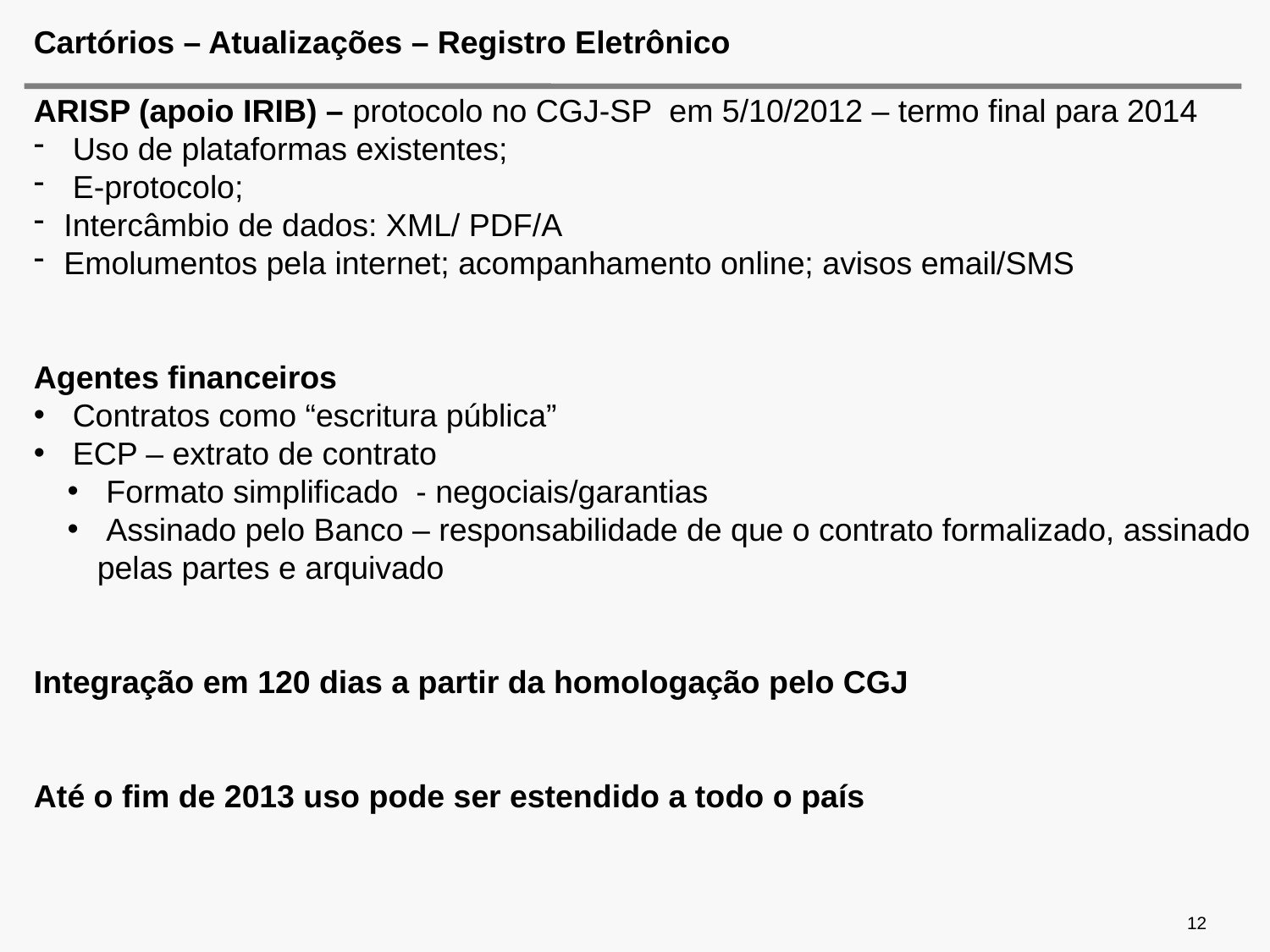

# Cartórios – Atualizações – Registro Eletrônico

ARISP (apoio IRIB) – protocolo no CGJ-SP  em 5/10/2012 – termo final para 2014
 Uso de plataformas existentes;
 E-protocolo;
Intercâmbio de dados: XML/ PDF/A
Emolumentos pela internet; acompanhamento online; avisos email/SMS

Agentes financeiros
 Contratos como “escritura pública”
 ECP – extrato de contrato
 Formato simplificado  - negociais/garantias
 Assinado pelo Banco – responsabilidade de que o contrato formalizado, assinado pelas partes e arquivado

Integração em 120 dias a partir da homologação pelo CGJ

Até o fim de 2013 uso pode ser estendido a todo o país

12